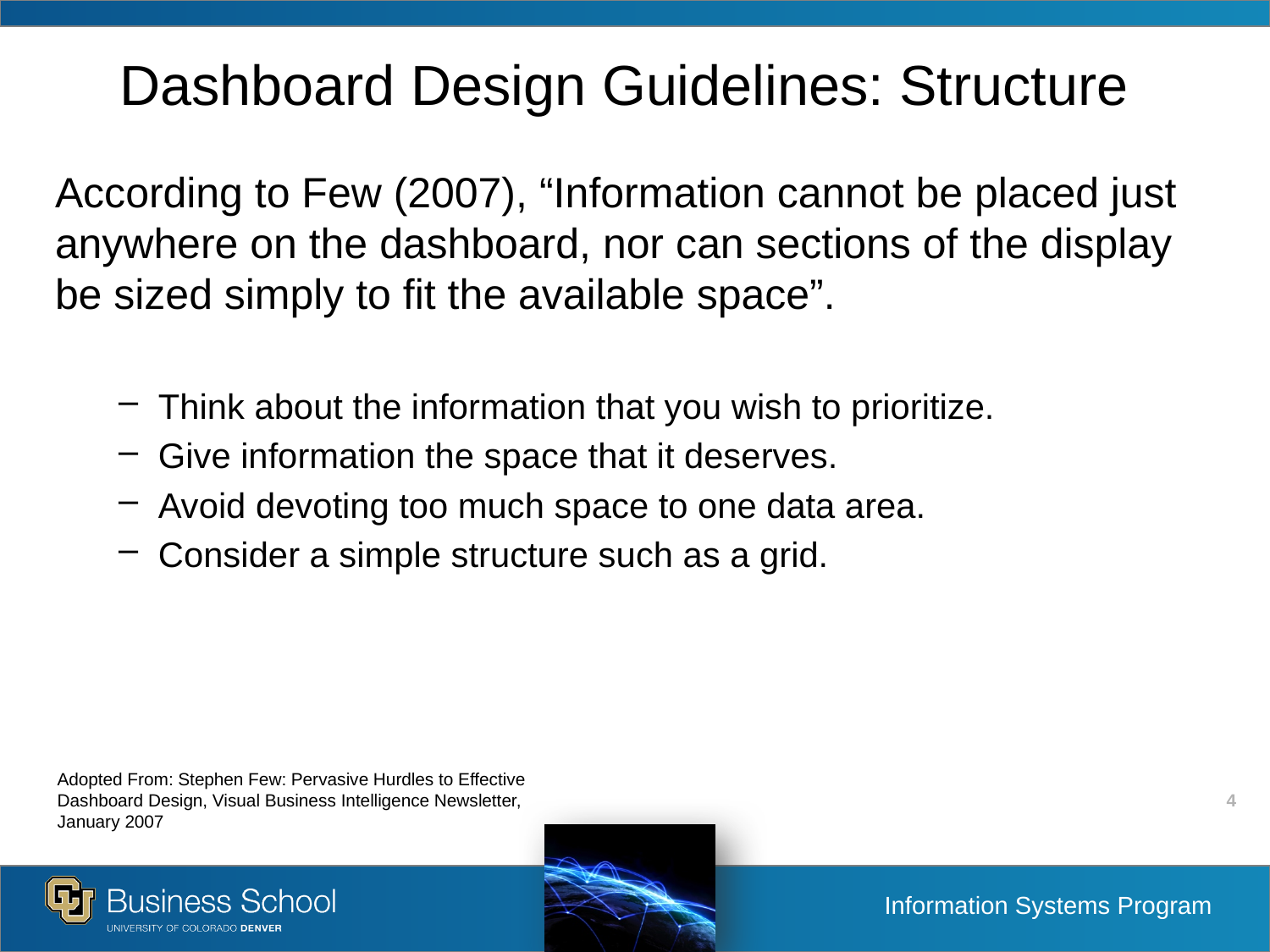

# Dashboard Design Guidelines: Structure
According to Few (2007), “Information cannot be placed just anywhere on the dashboard, nor can sections of the display be sized simply to fit the available space”.

Think about the information that you wish to prioritize.
Give information the space that it deserves.
Avoid devoting too much space to one data area.
Consider a simple structure such as a grid.
Adopted From: Stephen Few: Pervasive Hurdles to Effective Dashboard Design, Visual Business Intelligence Newsletter, January 2007